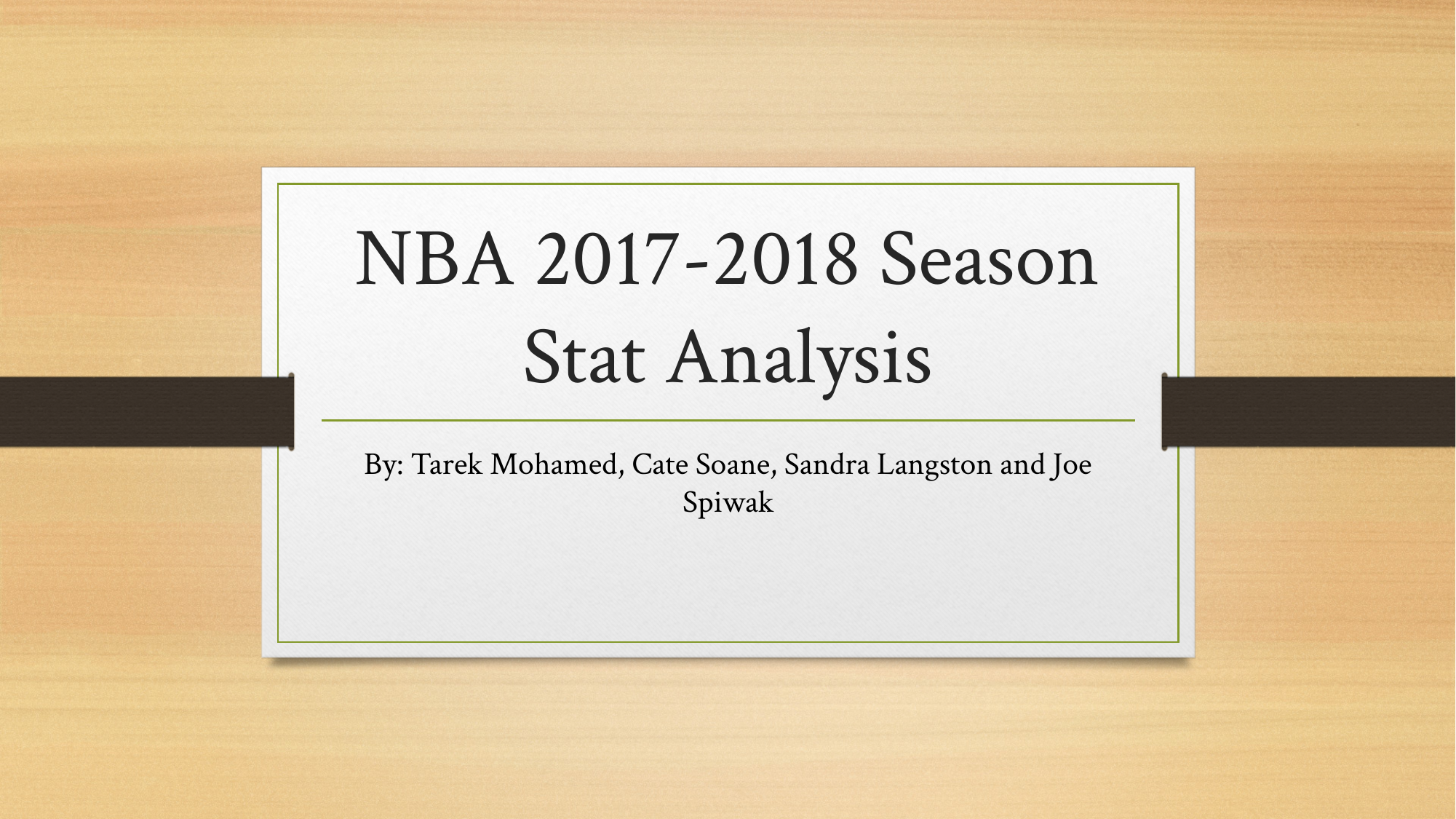

# NBA 2017-2018 Season Stat Analysis
By: Tarek Mohamed, Cate Soane, Sandra Langston and Joe Spiwak